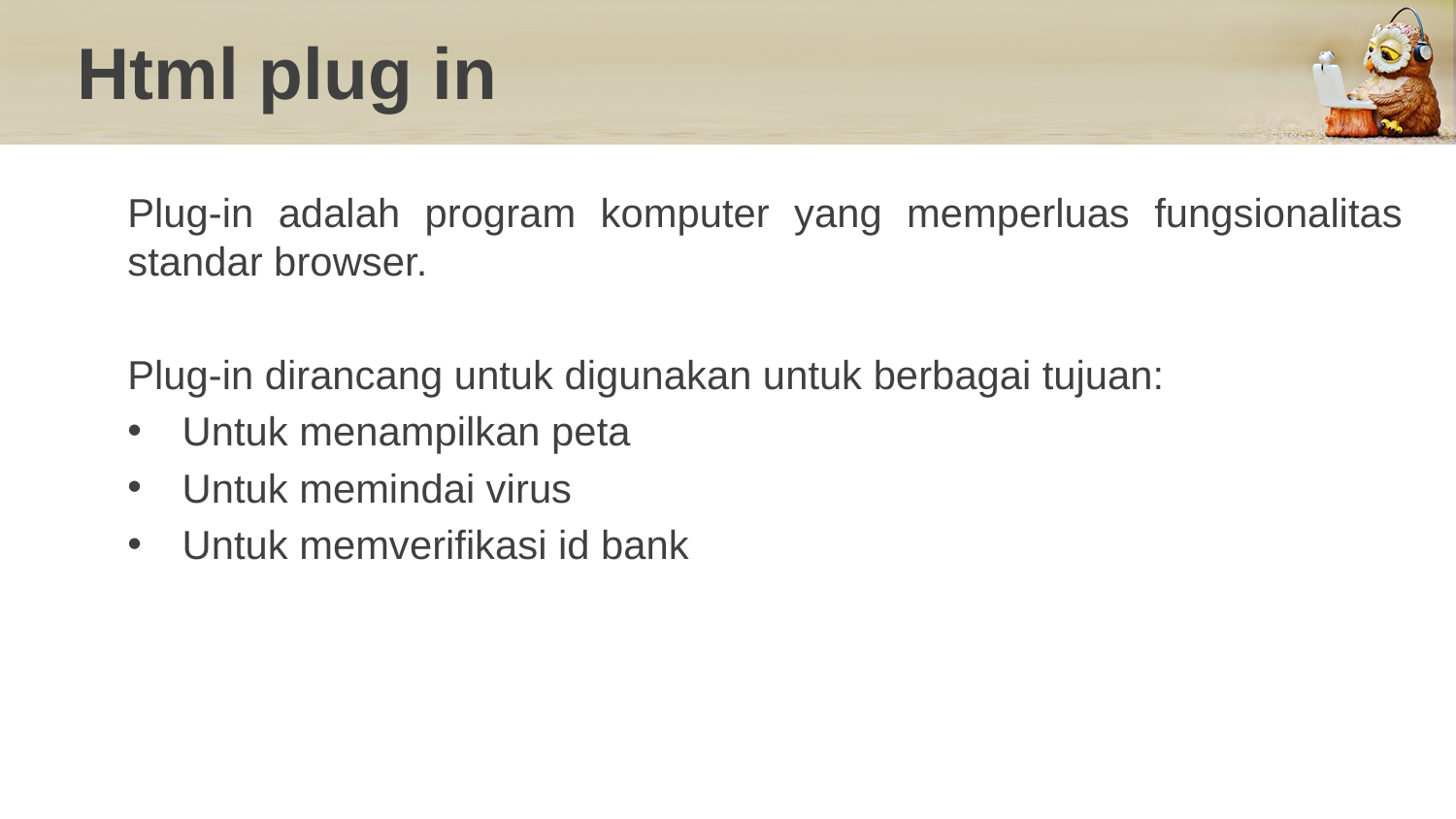

# Html plug in
Plug-in adalah program komputer yang memperluas fungsionalitas standar browser.

Plug-in dirancang untuk digunakan untuk berbagai tujuan:
Untuk menampilkan peta
Untuk memindai virus
Untuk memverifikasi id bank